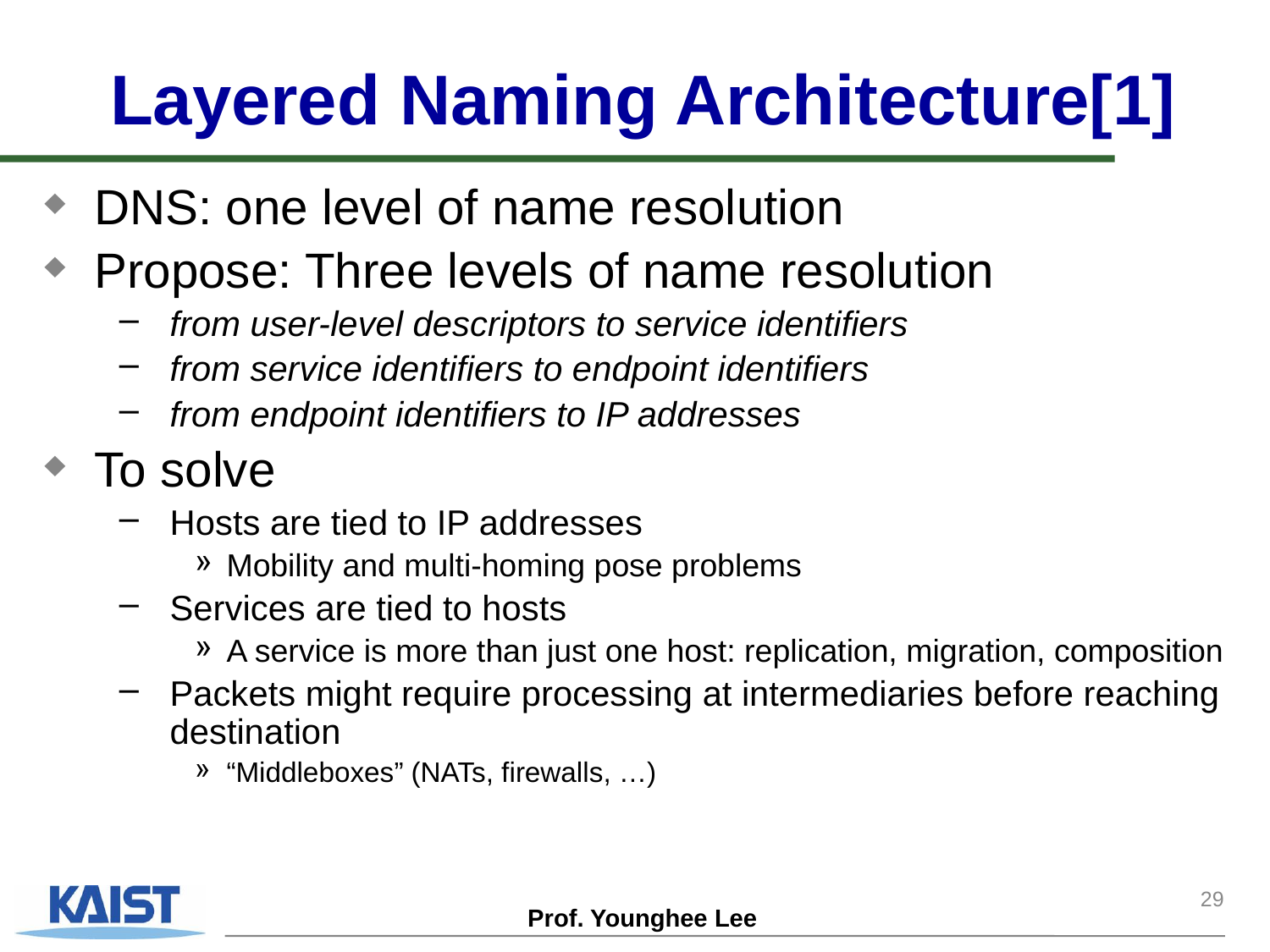

# Layered Naming Architecture[1]
DNS: one level of name resolution
Propose: Three levels of name resolution
from user-level descriptors to service identifiers
from service identifiers to endpoint identifiers
from endpoint identifiers to IP addresses
To solve
Hosts are tied to IP addresses
Mobility and multi-homing pose problems
Services are tied to hosts
A service is more than just one host: replication, migration, composition
Packets might require processing at intermediaries before reaching destination
“Middleboxes” (NATs, firewalls, …)
29